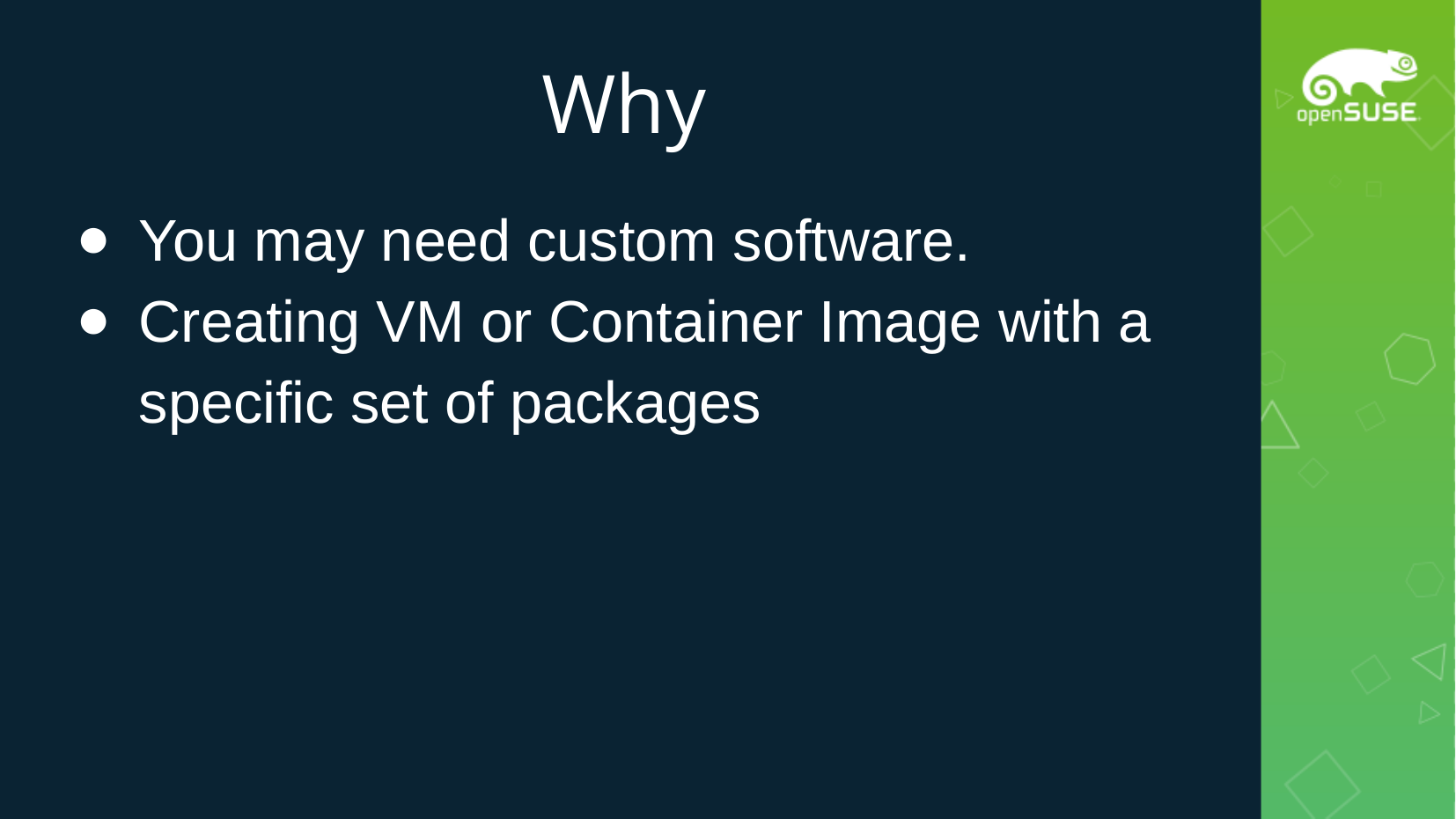

# Why
You may need custom software.
Creating VM or Container Image with a specific set of packages